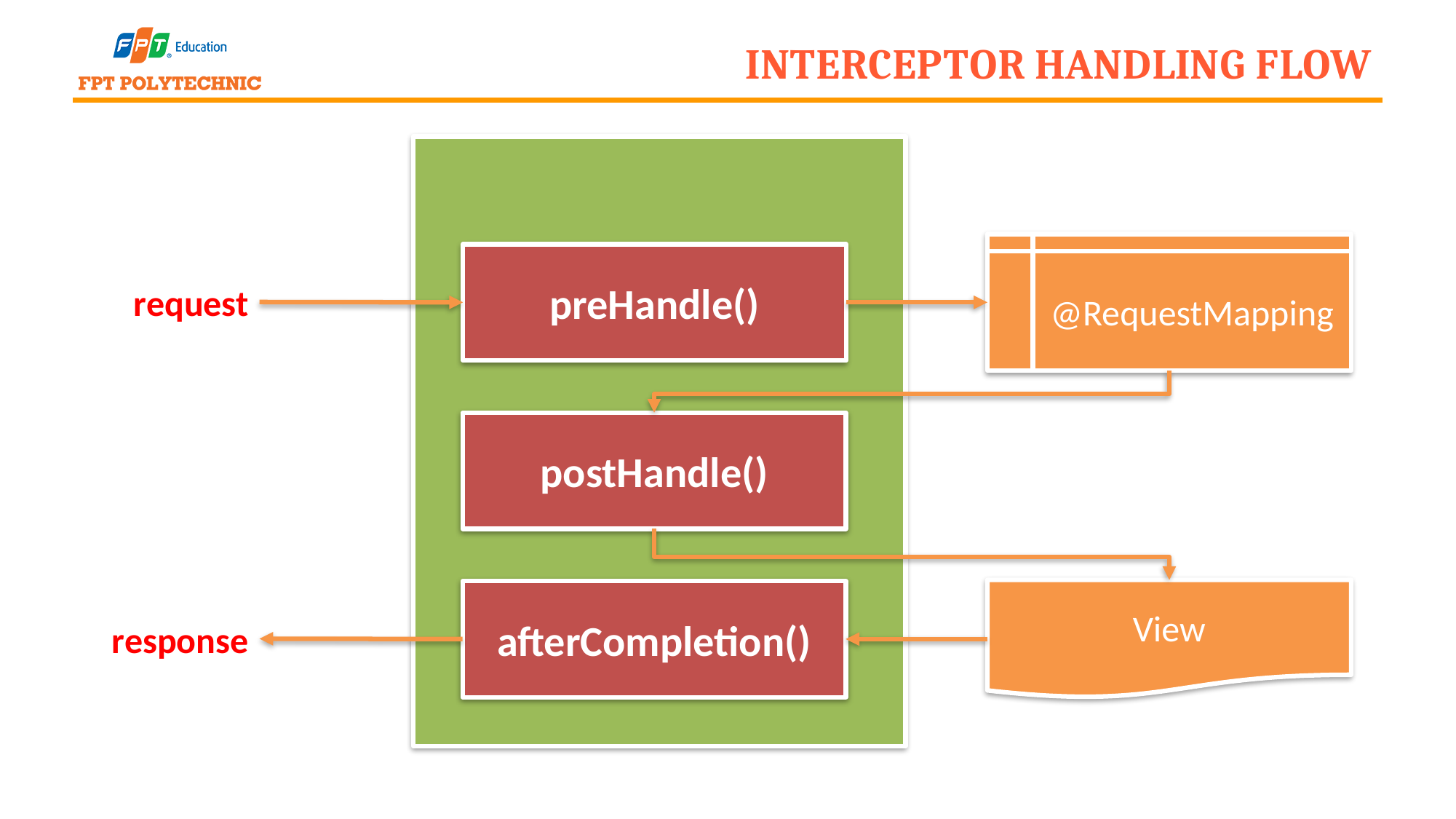

# Interceptor Handling Flow

Interceptor
@RequestMapping
preHandle()
request
postHandle()
View
afterCompletion()
response